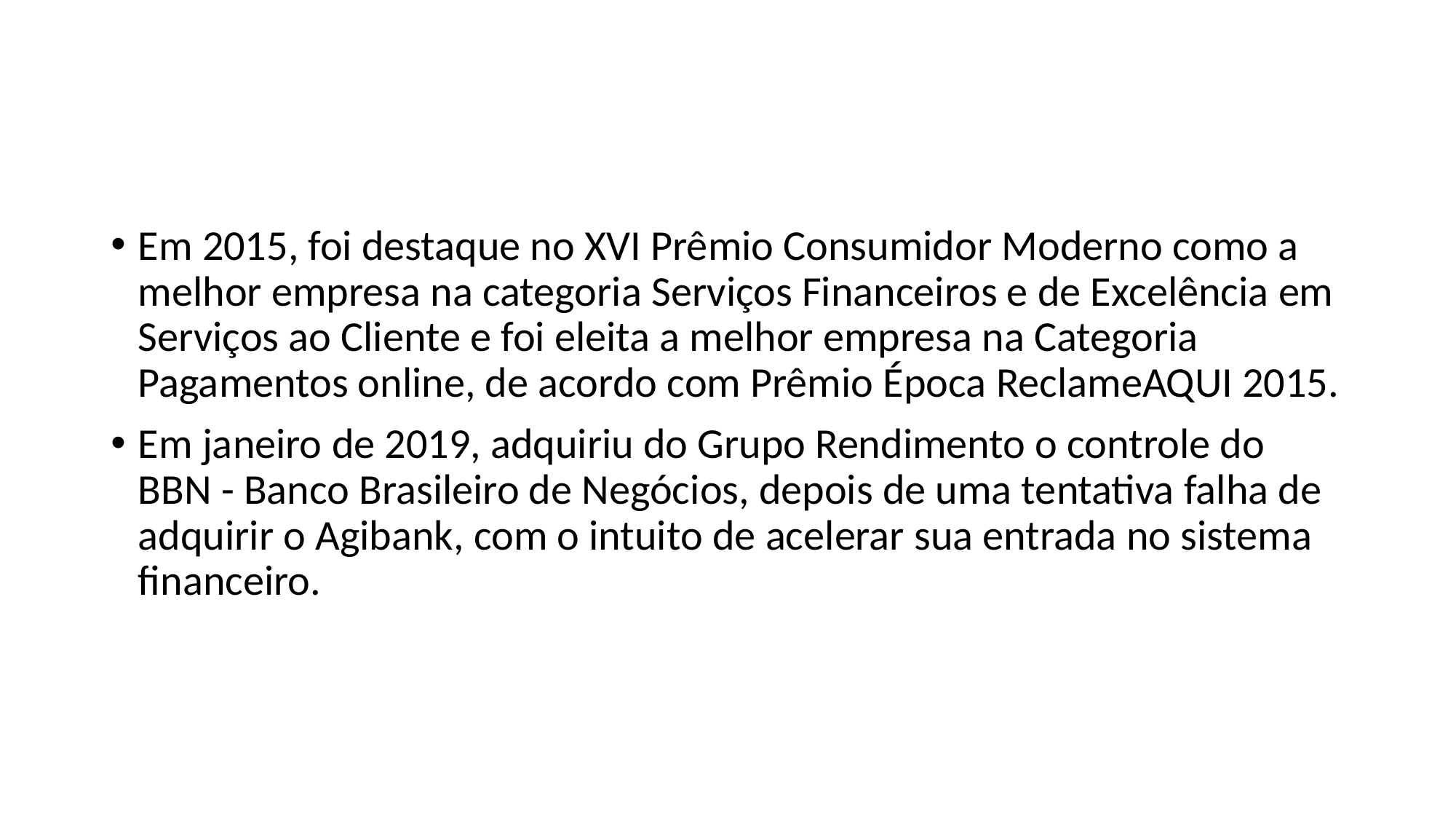

#
Em 2015, foi destaque no XVI Prêmio Consumidor Moderno como a melhor empresa na categoria Serviços Financeiros e de Excelência em Serviços ao Cliente e foi eleita a melhor empresa na Categoria Pagamentos online, de acordo com Prêmio Época ReclameAQUI 2015.
Em janeiro de 2019, adquiriu do Grupo Rendimento o controle do BBN - Banco Brasileiro de Negócios, depois de uma tentativa falha de adquirir o Agibank, com o intuito de acelerar sua entrada no sistema financeiro.